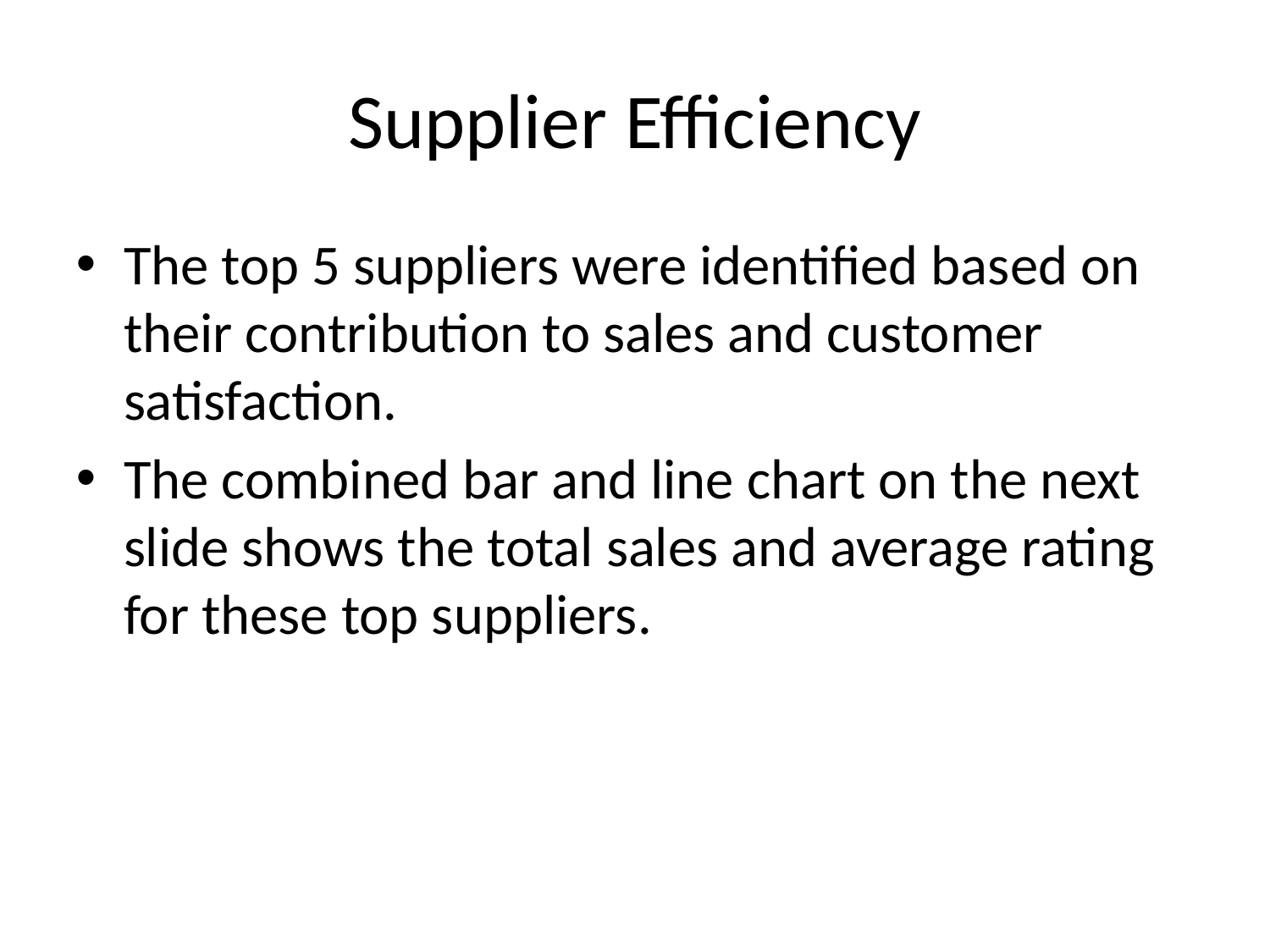

# Supplier Efficiency
The top 5 suppliers were identified based on their contribution to sales and customer satisfaction.
The combined bar and line chart on the next slide shows the total sales and average rating for these top suppliers.